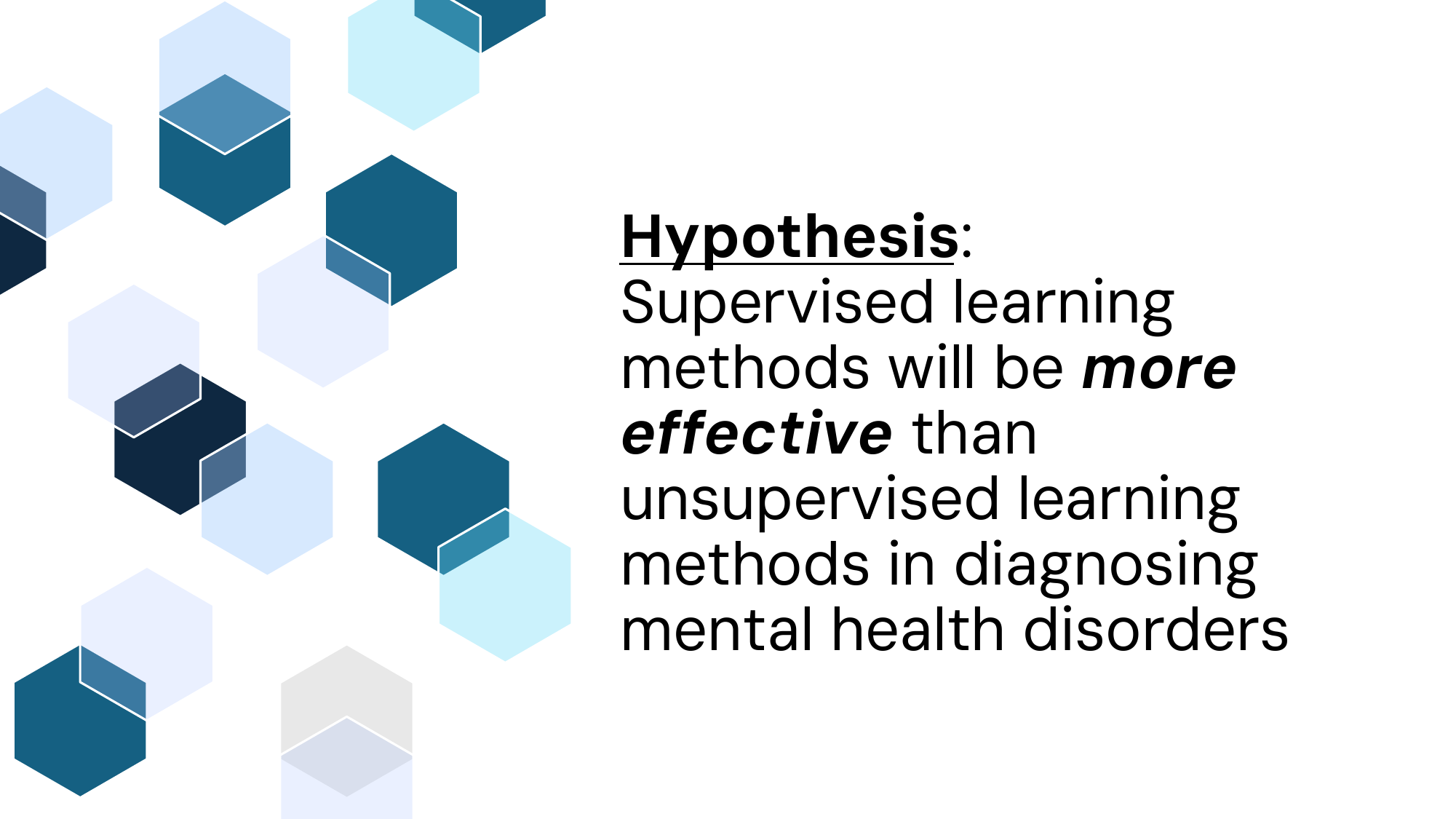

# Hypothesis: Supervised learning methods will be more effective than unsupervised learning methods in diagnosing mental health disorders